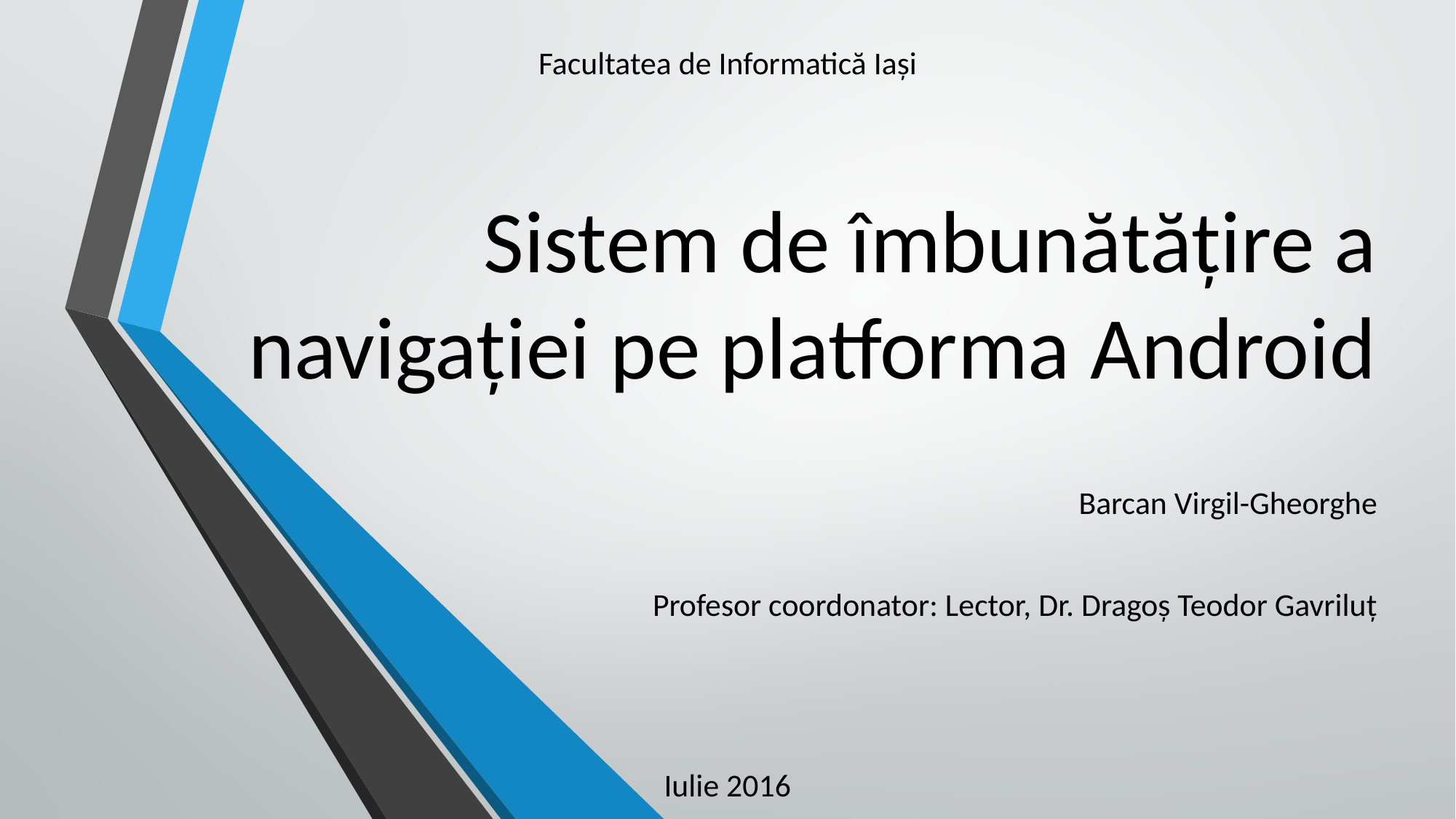

Facultatea de Informatică Iași
# Sistem de îmbunătățire a navigației pe platforma Android
Barcan Virgil-Gheorghe
Profesor coordonator: Lector, Dr. Dragoș Teodor Gavriluț
Iulie 2016